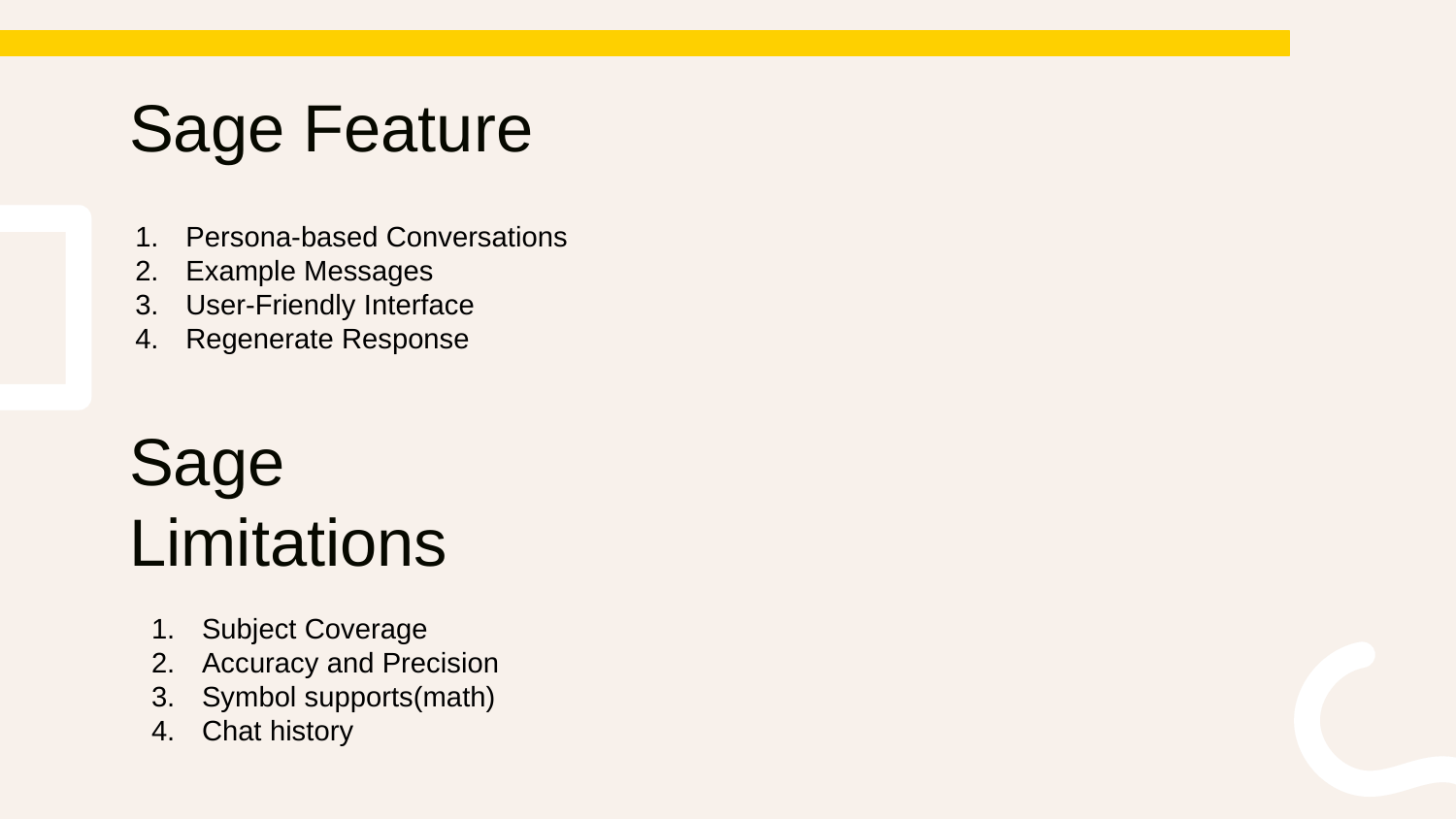

# Sage Feature
Persona-based Conversations
Example Messages
User-Friendly Interface
Regenerate Response
Sage Limitations
Subject Coverage
Accuracy and Precision
Symbol supports(math)
Chat history